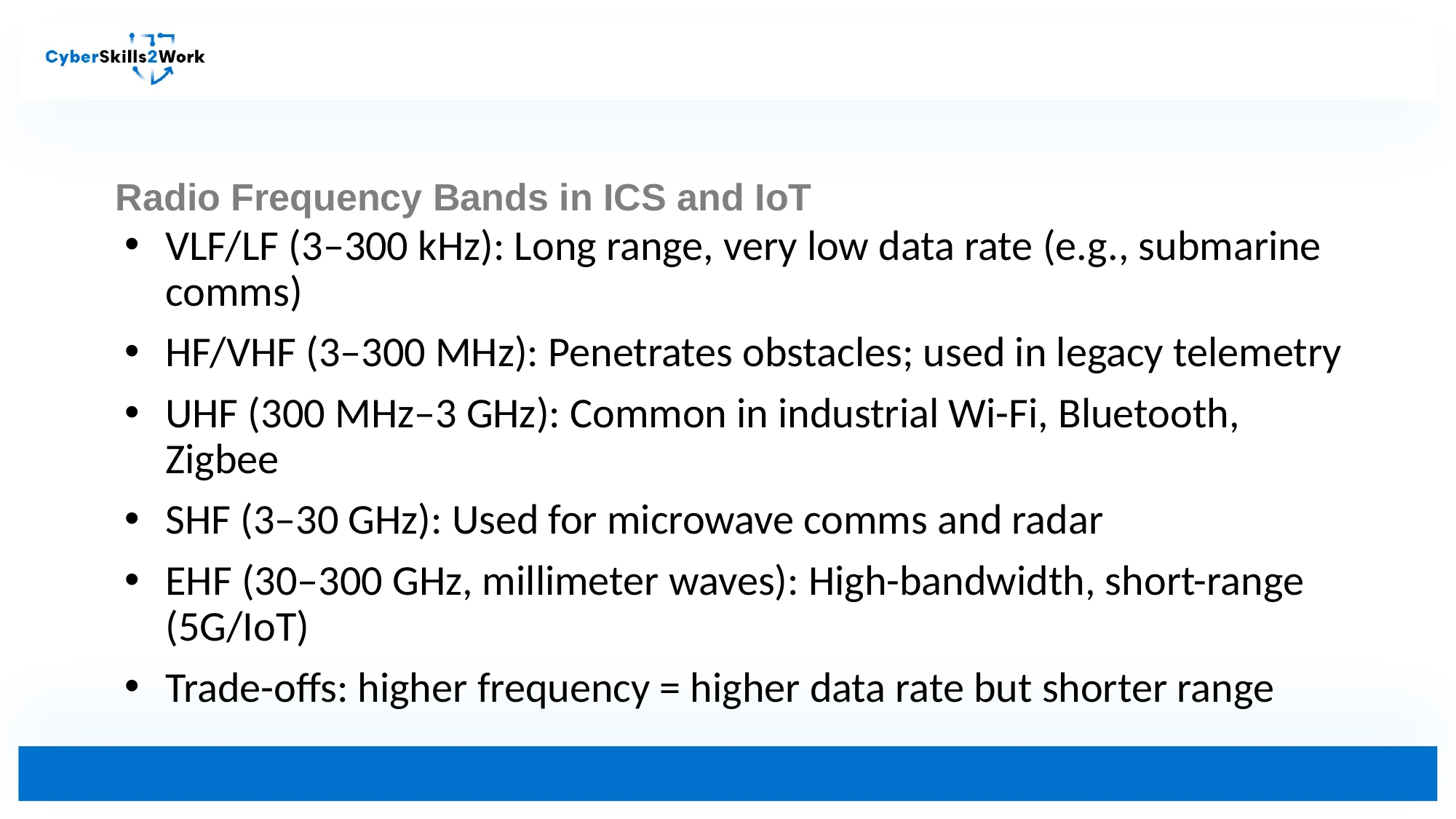

Radio Frequency Bands in ICS and IoT
VLF/LF (3–300 kHz): Long range, very low data rate (e.g., submarine comms)
HF/VHF (3–300 MHz): Penetrates obstacles; used in legacy telemetry
UHF (300 MHz–3 GHz): Common in industrial Wi-Fi, Bluetooth, Zigbee
SHF (3–30 GHz): Used for microwave comms and radar
EHF (30–300 GHz, millimeter waves): High-bandwidth, short-range (5G/IoT)
Trade-offs: higher frequency = higher data rate but shorter range